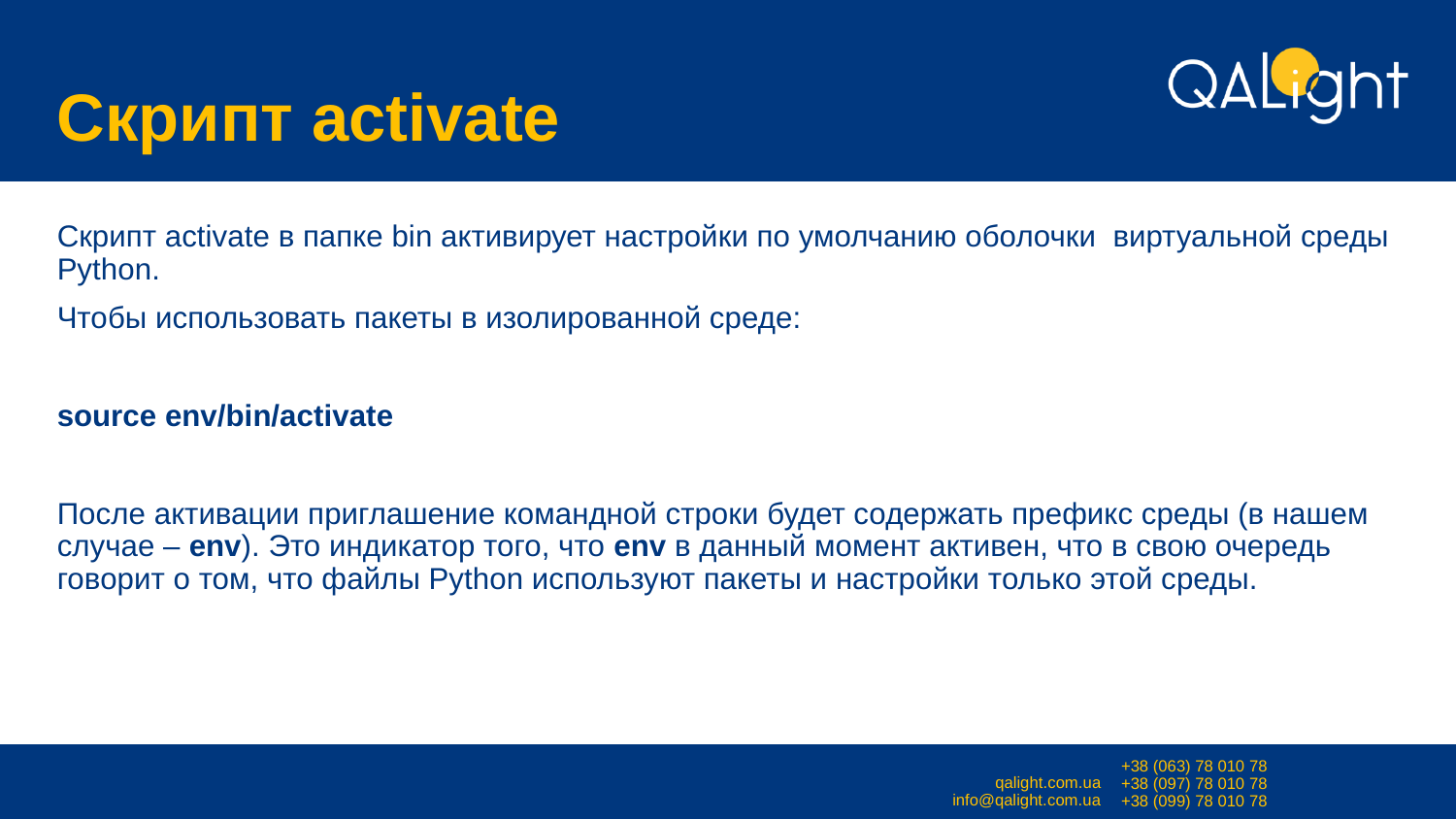

# Скрипт activate
Скрипт activate в папке bin активирует настройки по умолчанию оболочки  виртуальной среды Python.
Чтобы использовать пакеты в изолированной среде:

source env/bin/activate

После активации приглашение командной строки будет содержать префикс среды (в нашем случае – env). Это индикатор того, что env в данный момент активен, что в свою очередь говорит о том, что файлы Python используют пакеты и настройки только этой среды.